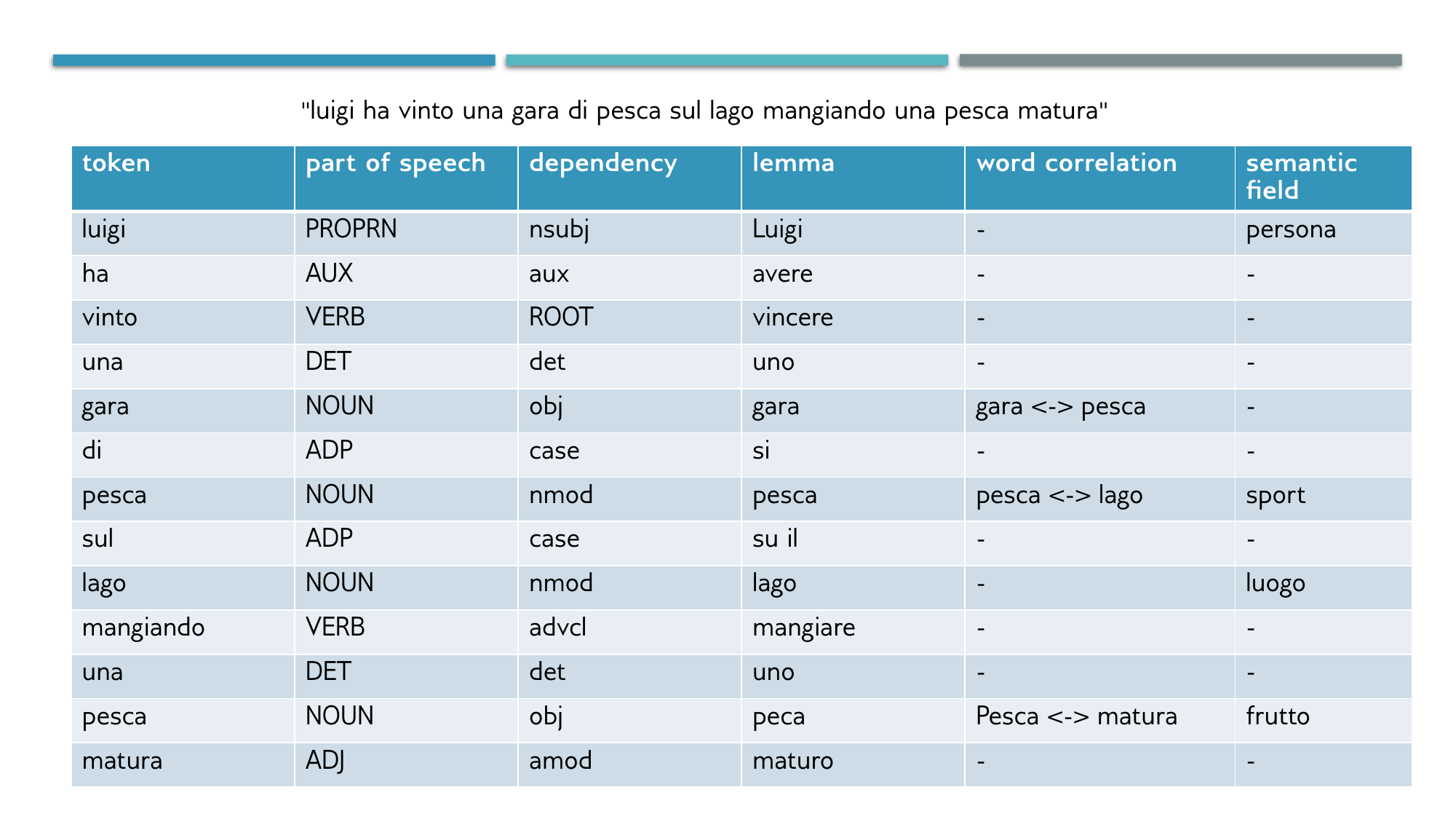

"luigi ha vinto una gara di pesca sul lago mangiando una pesca matura"

| token | part of speech | dependency | lemma | word correlation | semantic field |
| --- | --- | --- | --- | --- | --- |
| luigi | PROPRN | nsubj | Luigi | - | persona |
| ha | AUX | aux | avere | - | - |
| vinto | VERB | ROOT | vincere | - | - |
| una | DET | det | uno | - | - |
| gara | NOUN | obj | gara | gara <-> pesca | - |
| di | ADP | case | si | - | - |
| pesca | NOUN | nmod | pesca | pesca <-> lago | sport |
| sul | ADP | case | su il | - | - |
| lago | NOUN | nmod | lago | - | luogo |
| mangiando | VERB | advcl | mangiare | - | - |
| una | DET | det | uno | - | - |
| pesca | NOUN | obj | peca | Pesca <-> matura | frutto |
| matura | ADJ | amod | maturo | - | - |